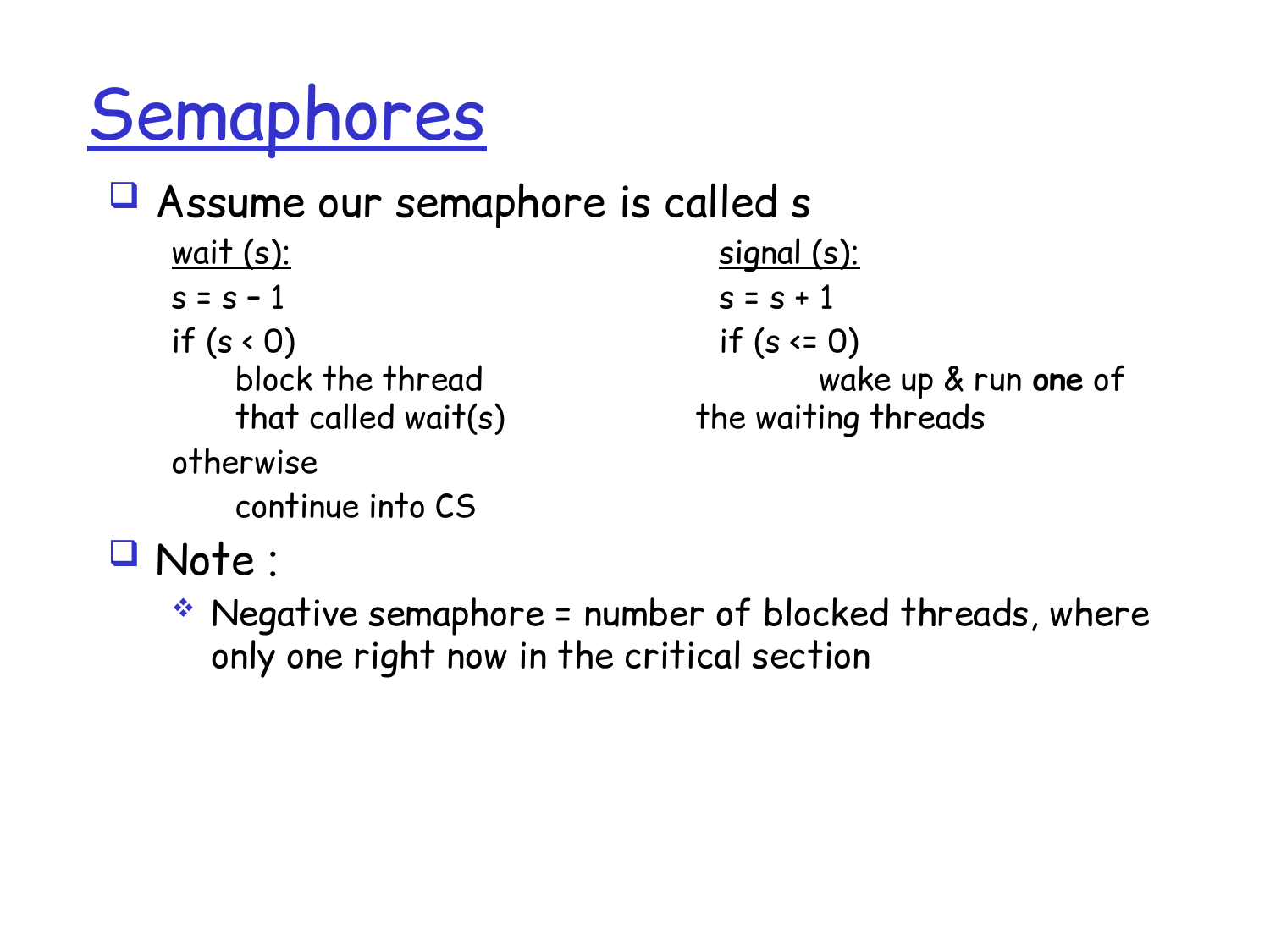

Semaphores
Assume our semaphore is called s
wait (s):				signal (s):
s = s – 1				s = s + 1
if (s < 0)				if (s <= 0)
block the thread		                  wake up & run one of
that called wait(s)		     the waiting threads
otherwise
continue into CS
Note :
Negative semaphore = number of blocked threads, where only one right now in the critical section